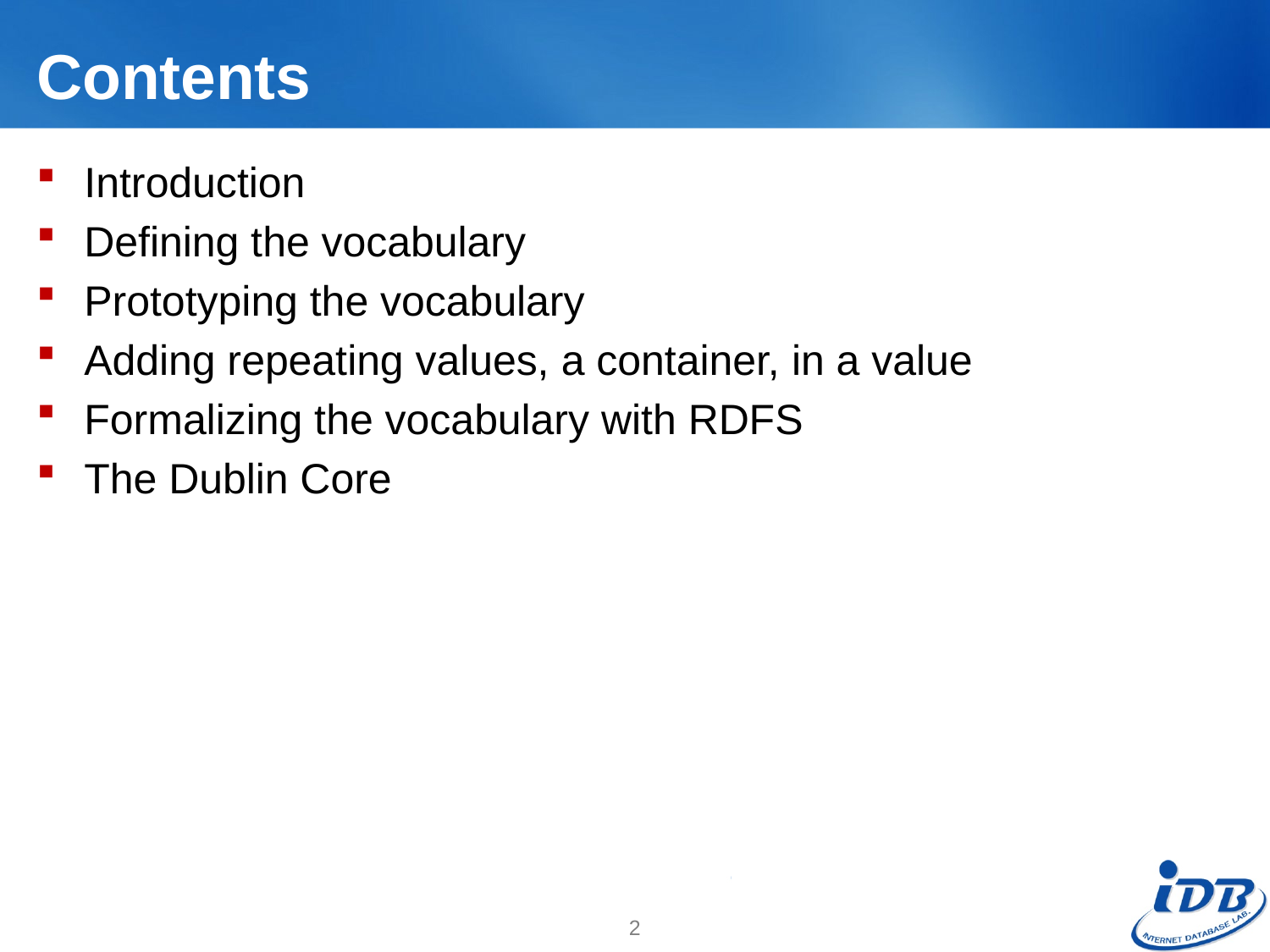

# Contents
Introduction
Defining the vocabulary
Prototyping the vocabulary
Adding repeating values, a container, in a value
Formalizing the vocabulary with RDFS
The Dublin Core

2